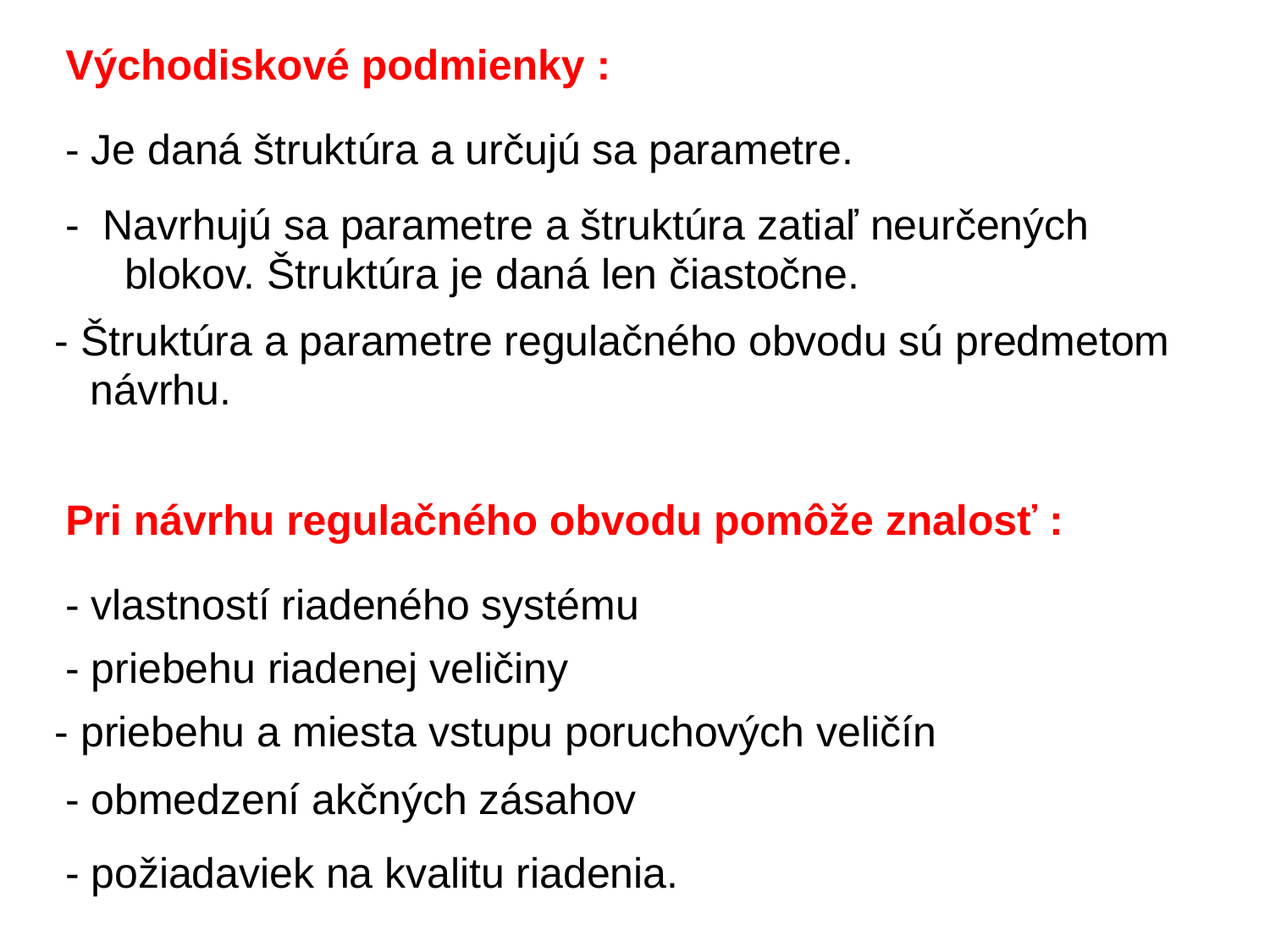

Východiskové podmienky :
- Je daná štruktúra a určujú sa parametre.
-  Navrhujú sa parametre a štruktúra zatiaľ neurčených
     blokov. Štruktúra je daná len čiastočne.
- Štruktúra a parametre regulačného obvodu sú predmetom
   návrhu.
Pri návrhu regulačného obvodu pomôže znalosť :
- vlastností riadeného systému
- priebehu riadenej veličiny
- priebehu a miesta vstupu poruchových veličín
- obmedzení akčných zásahov
- požiadaviek na kvalitu riadenia.